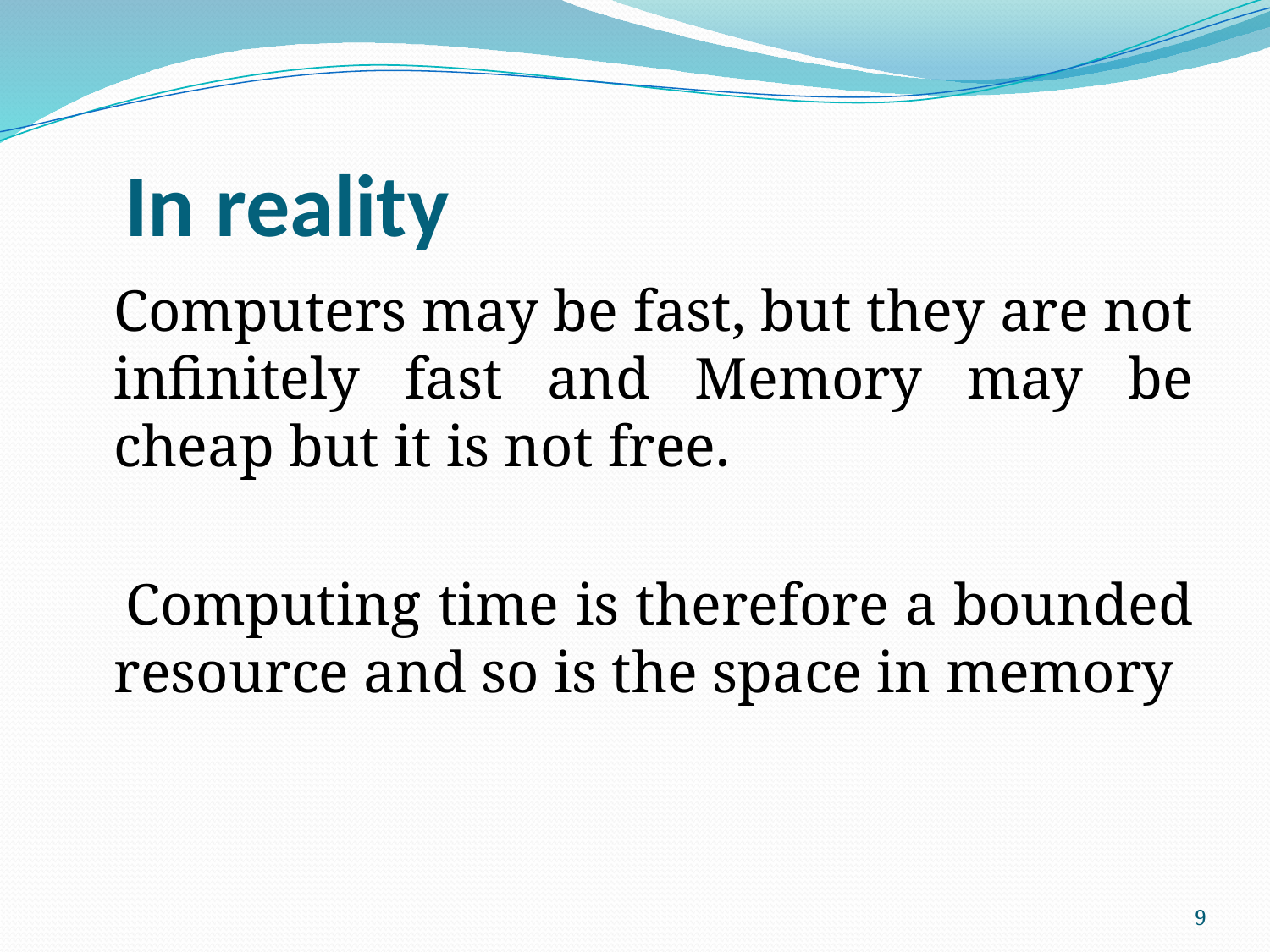

# In reality
   Computers may be fast, but they are not infinitely fast and Memory may be cheap but it is not free.

   Computing time is therefore a bounded resource and so is the space in memory
9